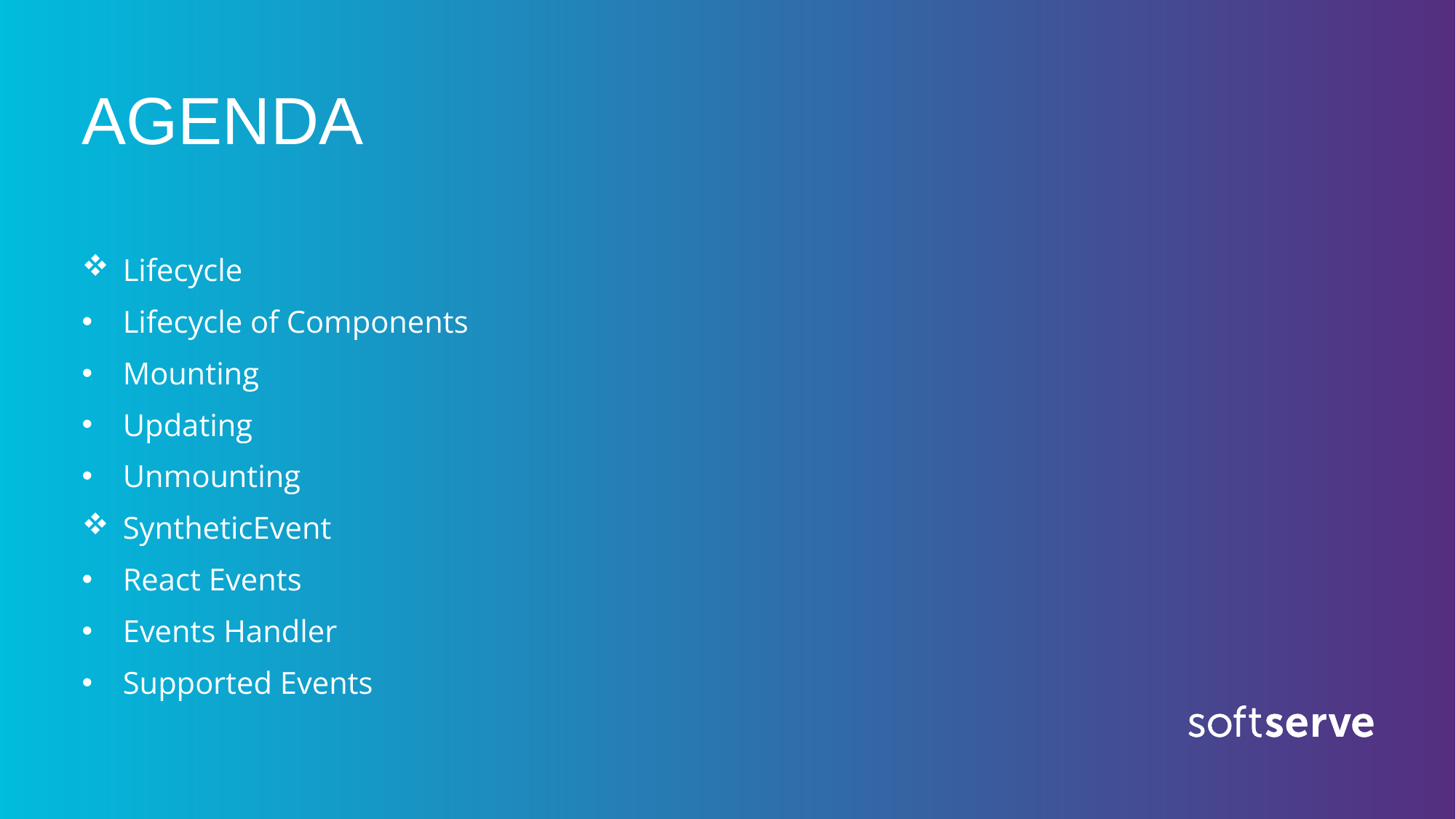

# AGENDA
Lifecycle
Lifecycle of Components
Mounting
Updating
Unmounting
SyntheticEvent
React Events
Events Handler
Supported Events